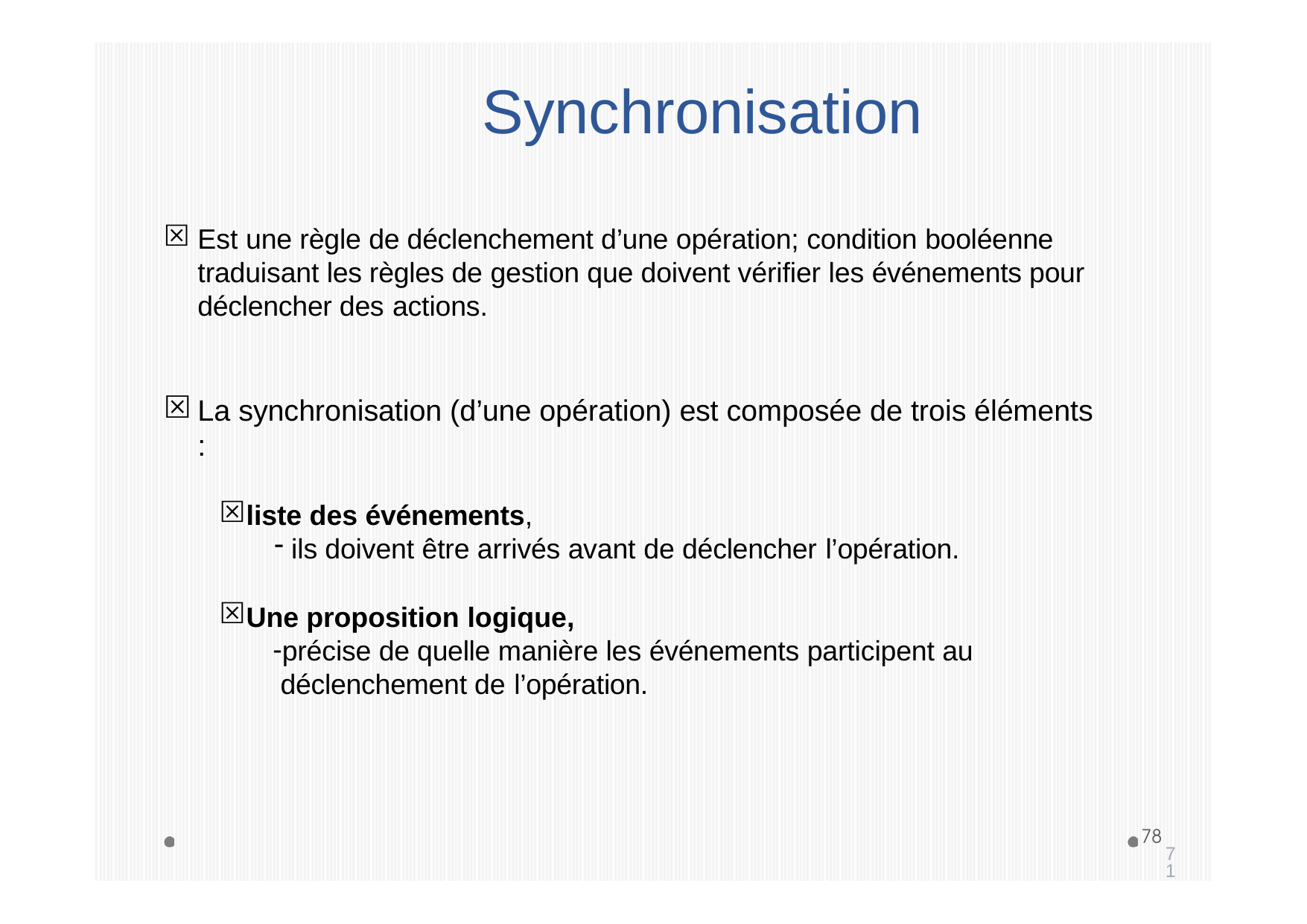

# Synchronisation
Est une règle de déclenchement d’une opération; condition booléenne  traduisant les règles de gestion que doivent vérifier les événements pour  déclencher des actions.

La synchronisation (d’une opération) est composée de trois éléments :

liste des événements,
ils doivent être arrivés avant de déclencher l’opération.

Une proposition logique,
précise de quelle manière les événements participent au  déclenchement de l’opération.
78
71